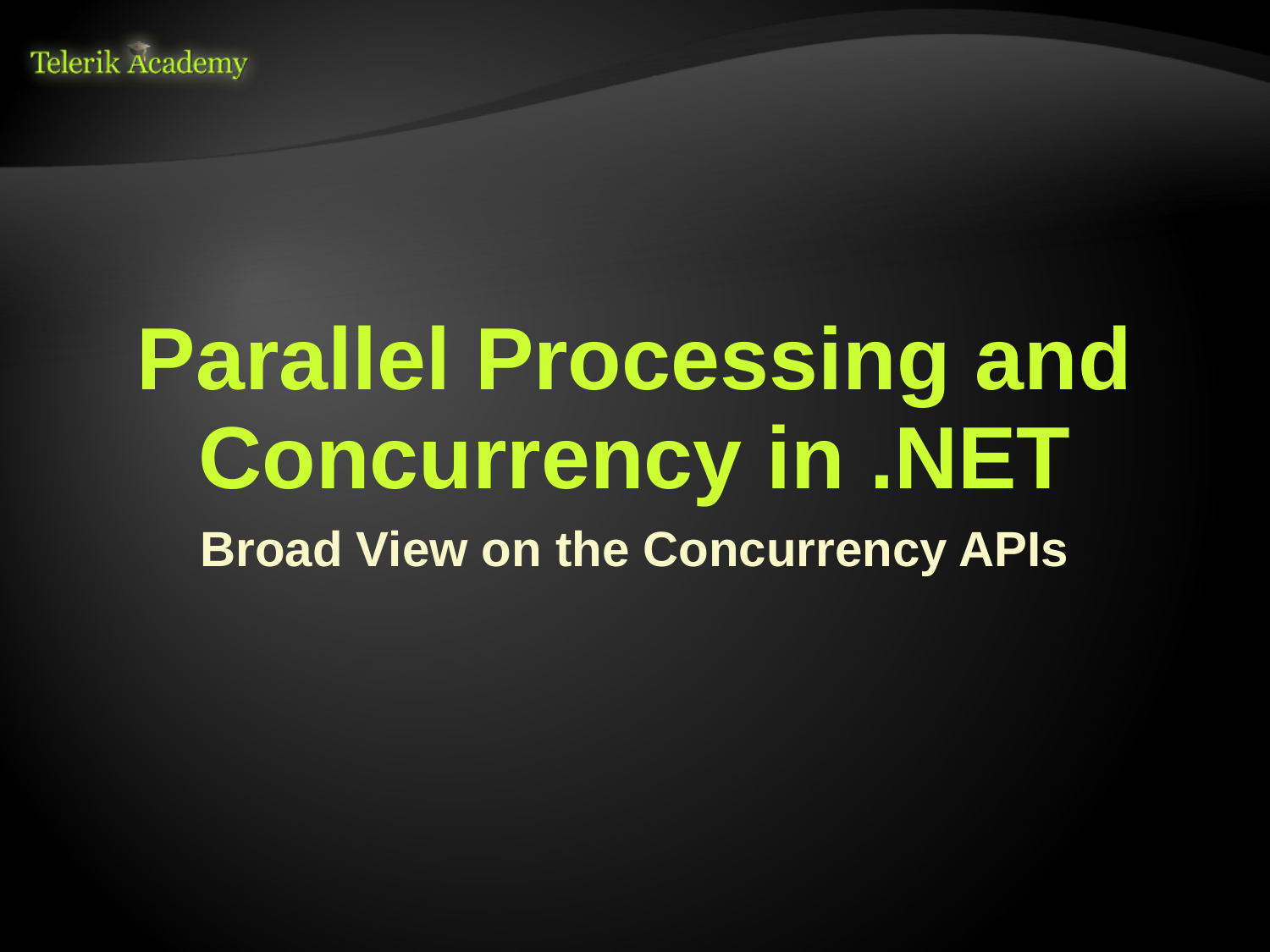

# Parallel Processing and Concurrency in .NET
Broad View on the Concurrency APIs